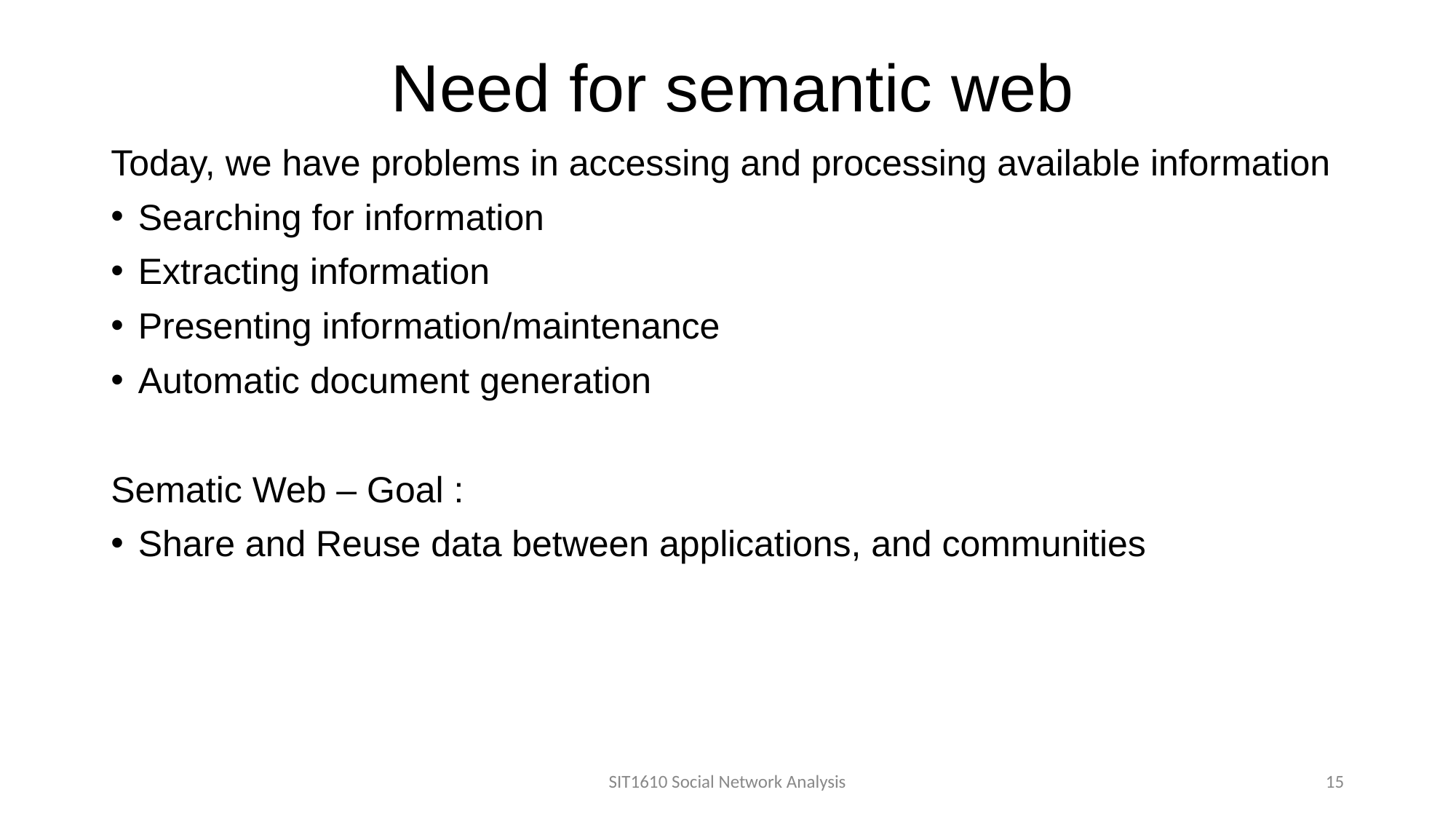

# Need for semantic web
Today, we have problems in accessing and processing available information
Searching for information
Extracting information
Presenting information/maintenance
Automatic document generation

Sematic Web – Goal :
Share and Reuse data between applications, and communities

SIT1610 Social Network Analysis
15